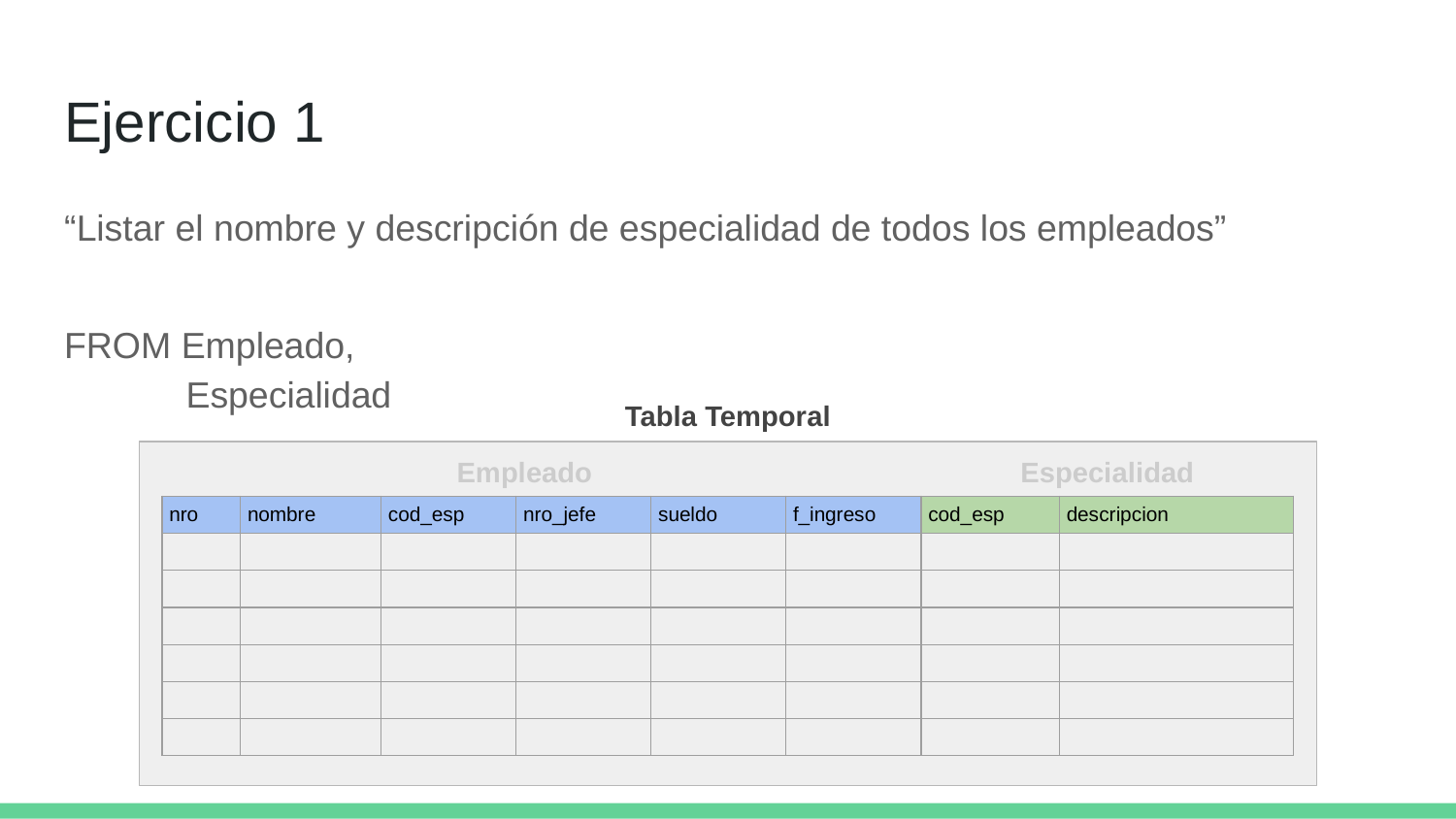

# Ejercicio 1
“Listar el nombre y descripción de especialidad de todos los empleados”
FROM Empleado,
            Especialidad
Tabla Temporal
Empleado
Especialidad

| nro | nombre | cod\_esp | nro\_jefe | sueldo | f\_ingreso |
| --- | --- | --- | --- | --- | --- |
|  |  |  |  |  |  |
|  |  |  |  |  |  |
|  |  |  |  |  |  |
|  |  |  |  |  |  |
|  |  |  |  |  |  |
|  |  |  |  |  |  |
| cod\_esp | descripcion |
| --- | --- |
|  |  |
|  |  |
|  |  |
|  |  |
|  |  |
|  |  |